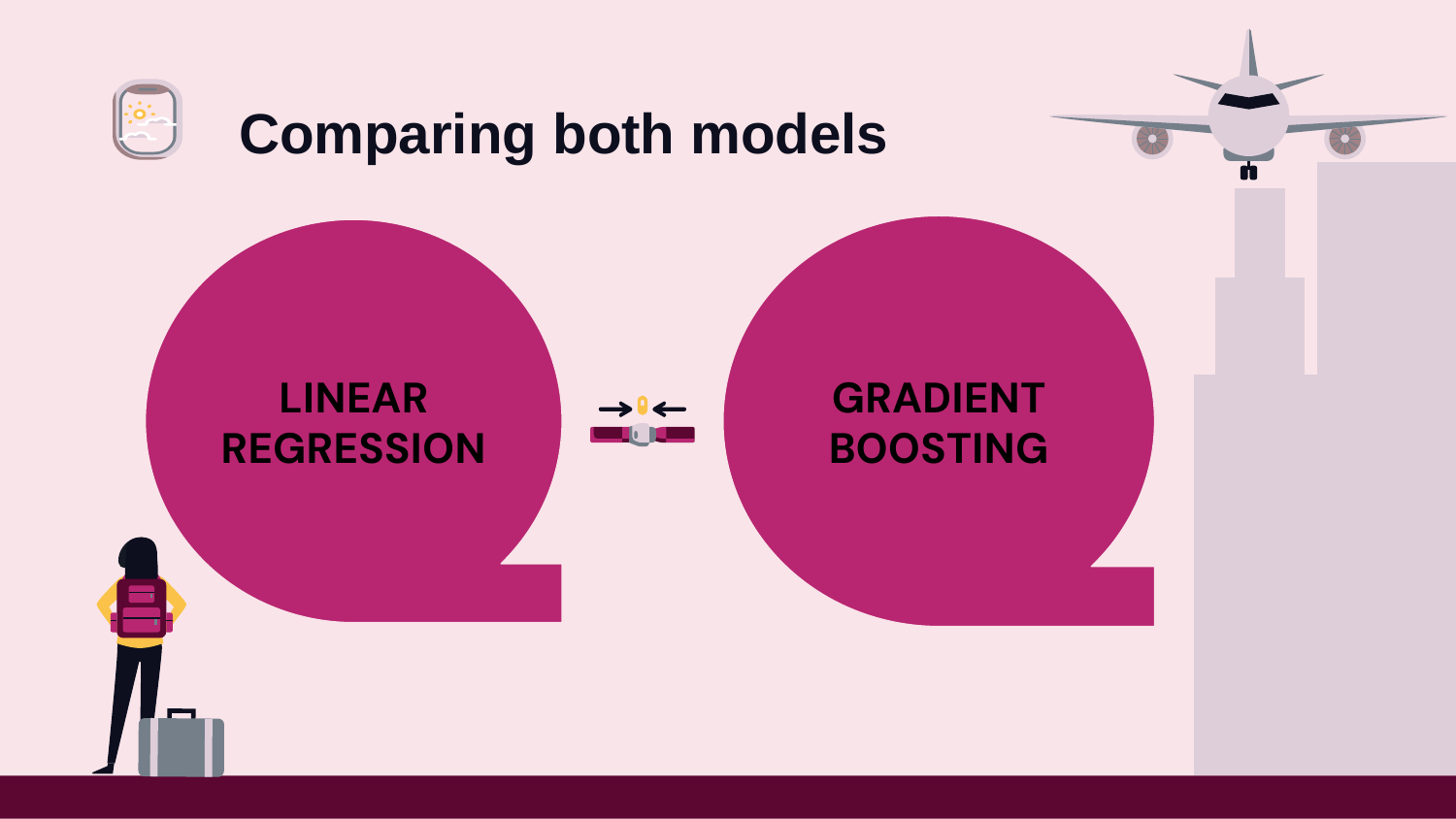

# Comparing both models

GRADIENT BOOSTING
LINEAR
REGRESSION